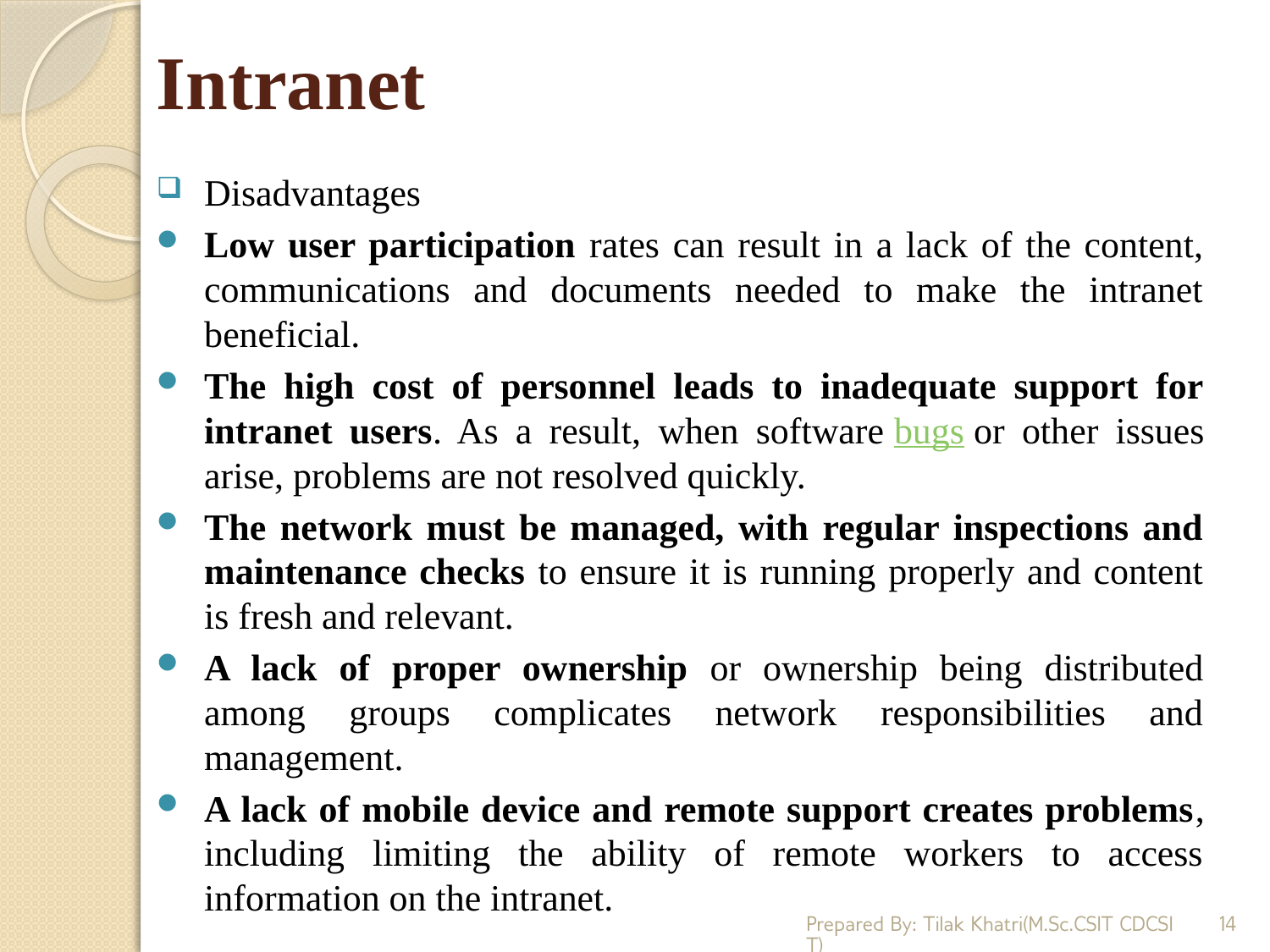

# Intranet
Disadvantages
Low user participation rates can result in a lack of the content, communications and documents needed to make the intranet beneficial.
The high cost of personnel leads to inadequate support for intranet users. As a result, when software bugs or other issues arise, problems are not resolved quickly.
The network must be managed, with regular inspections and maintenance checks to ensure it is running properly and content is fresh and relevant.
A lack of proper ownership or ownership being distributed among groups complicates network responsibilities and management.
A lack of mobile device and remote support creates problems, including limiting the ability of remote workers to access information on the intranet.

Prepared By: Tilak Khatri(M.Sc.CSIT CDCSIT)
14